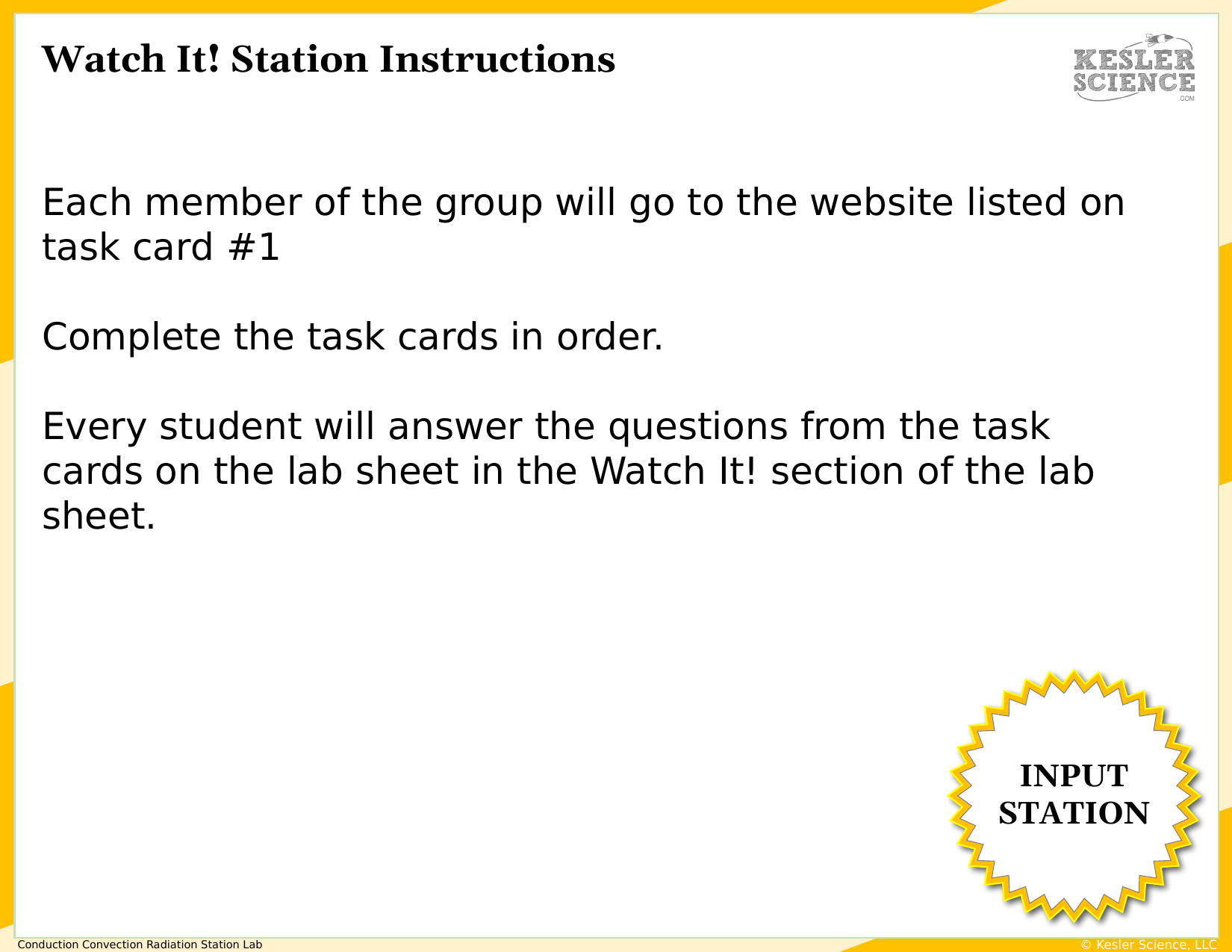

Watch It! Station Instructions
Each member of the group will go to the website listed on task card #1

Complete the task cards in order.

Every student will answer the questions from the task cards on the lab sheet in the Watch It! section of the lab sheet.
INPUT STATION